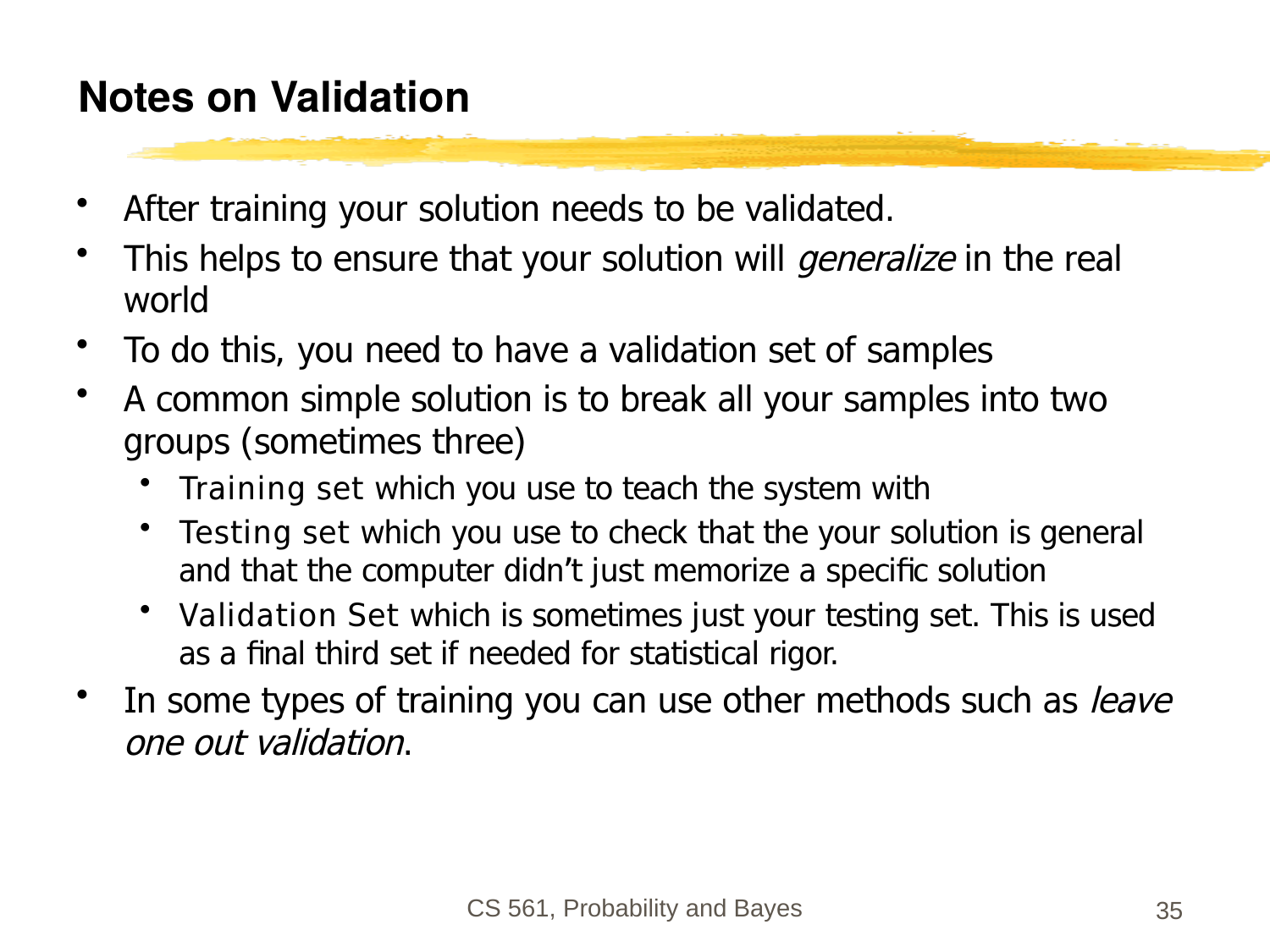

# Notes on Validation
After training your solution needs to be validated.
This helps to ensure that your solution will generalize in the real world
To do this, you need to have a validation set of samples
A common simple solution is to break all your samples into two groups (sometimes three)
Training set which you use to teach the system with
Testing set which you use to check that the your solution is general and that the computer didn’t just memorize a specific solution
Validation Set which is sometimes just your testing set. This is used as a final third set if needed for statistical rigor.
In some types of training you can use other methods such as leave one out validation.
CS 561, Probability and Bayes
35